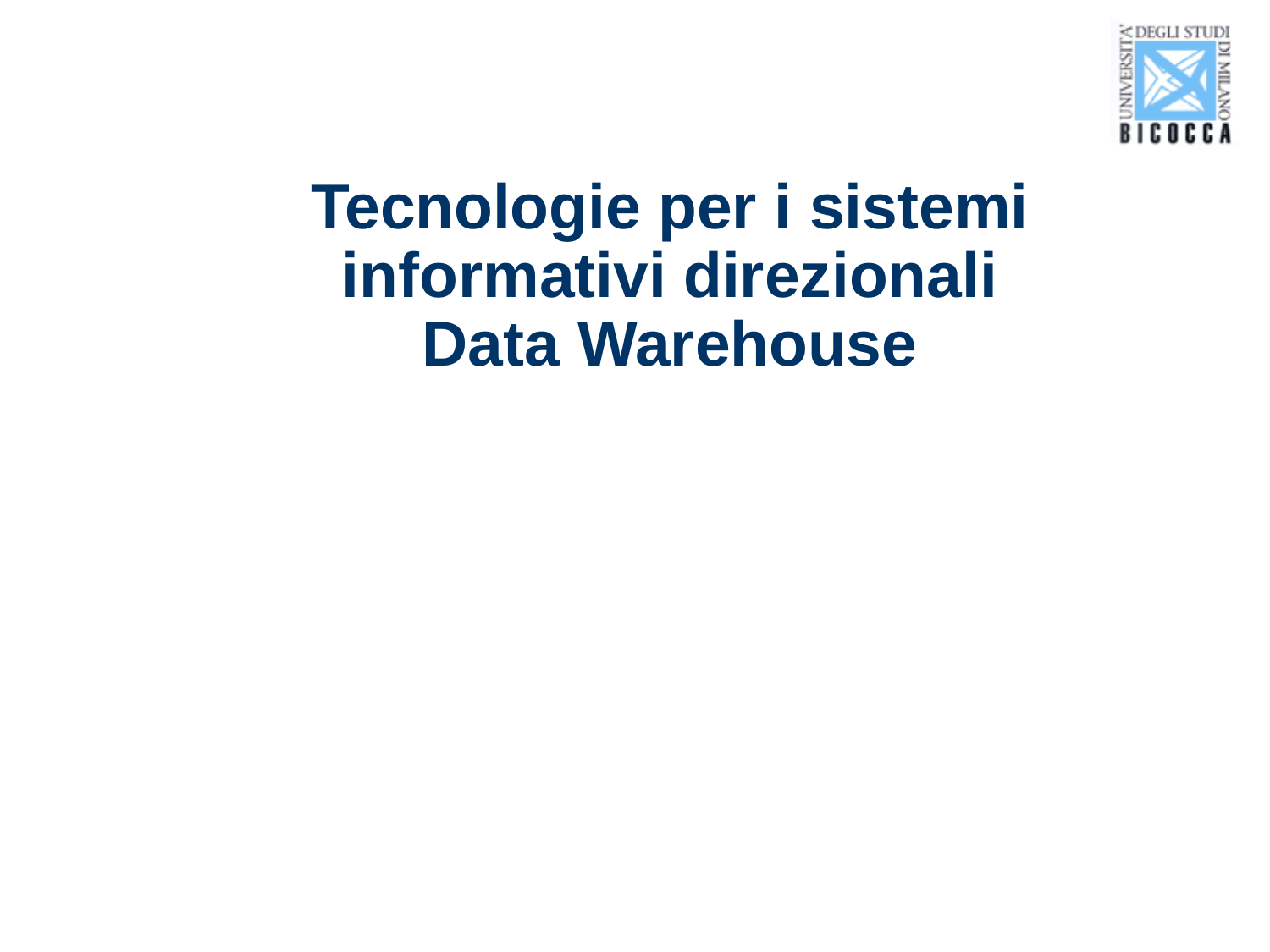

# Tecnologie per i sistemi informativi direzionali Data Warehouse